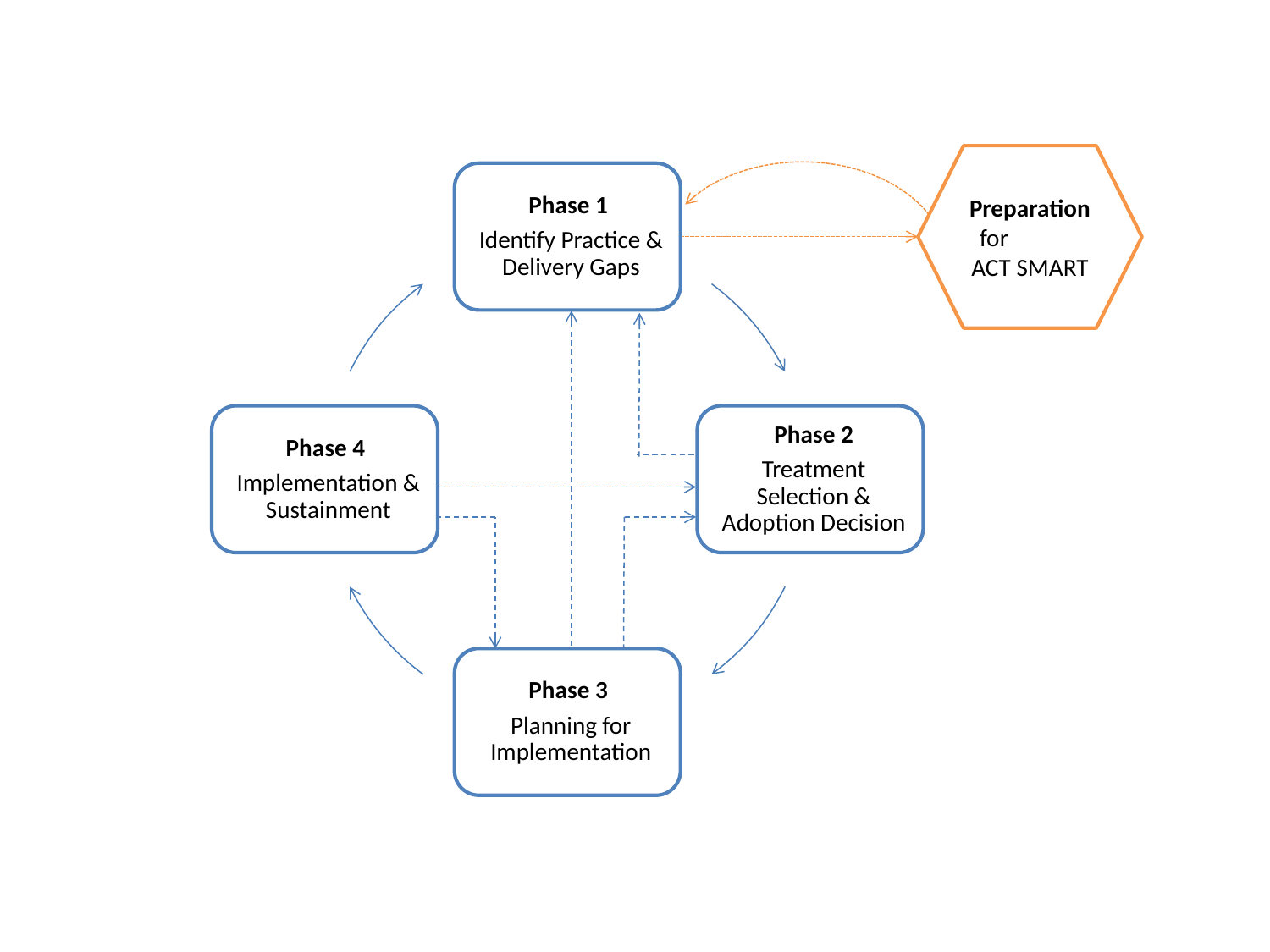

Preparation for              ACT SMART

Phase 1
Identify Practice & Delivery Gaps
Phase 2
Treatment Selection & Adoption Decision
Phase 3
Planning for Implementation
Phase 4
Implementation & Sustainment